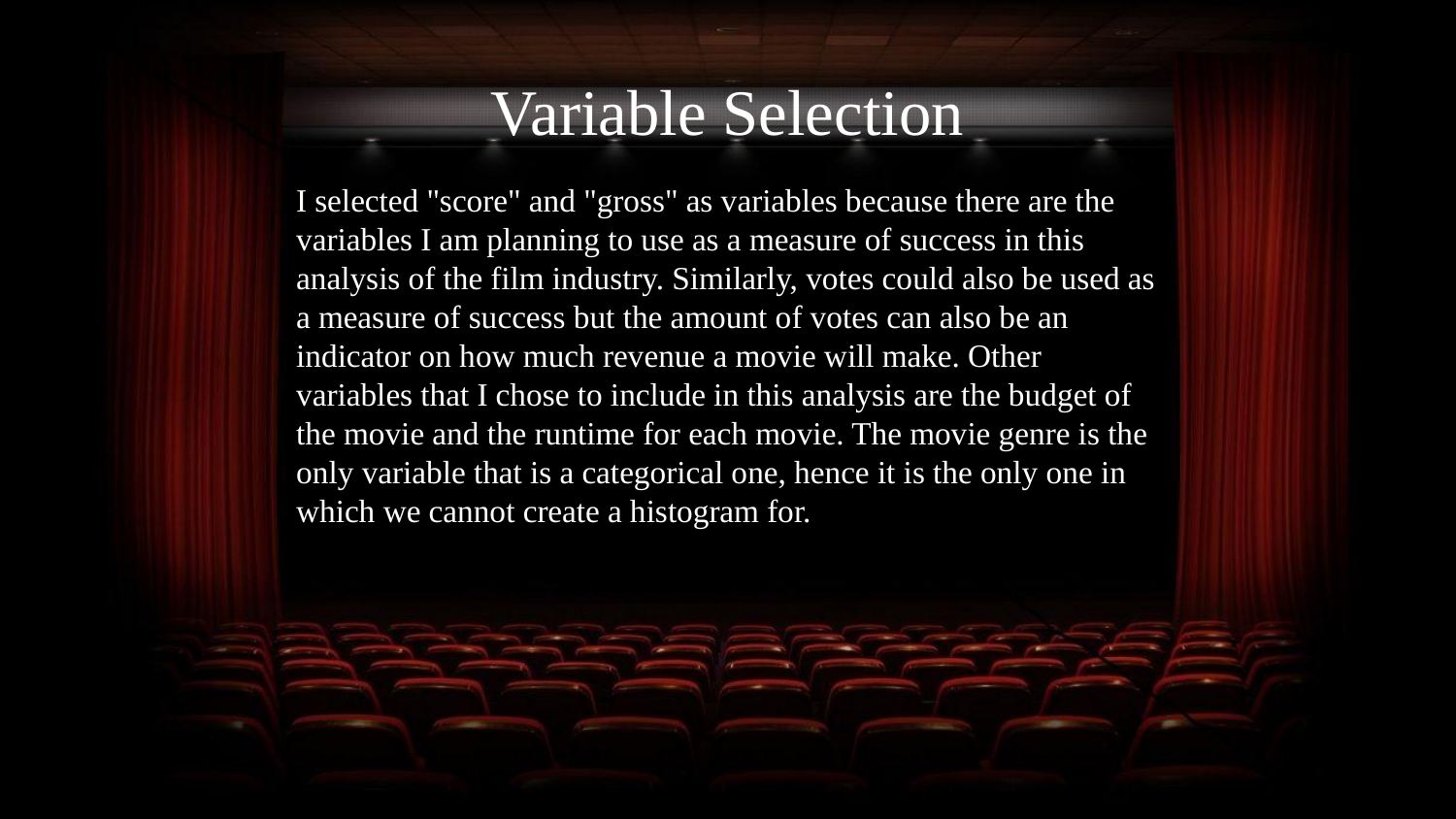

Variable Selection
I selected "score" and "gross" as variables because there are the variables I am planning to use as a measure of success in this analysis of the film industry. Similarly, votes could also be used as a measure of success but the amount of votes can also be an indicator on how much revenue a movie will make. Other variables that I chose to include in this analysis are the budget of the movie and the runtime for each movie. The movie genre is the only variable that is a categorical one, hence it is the only one in which we cannot create a histogram for.